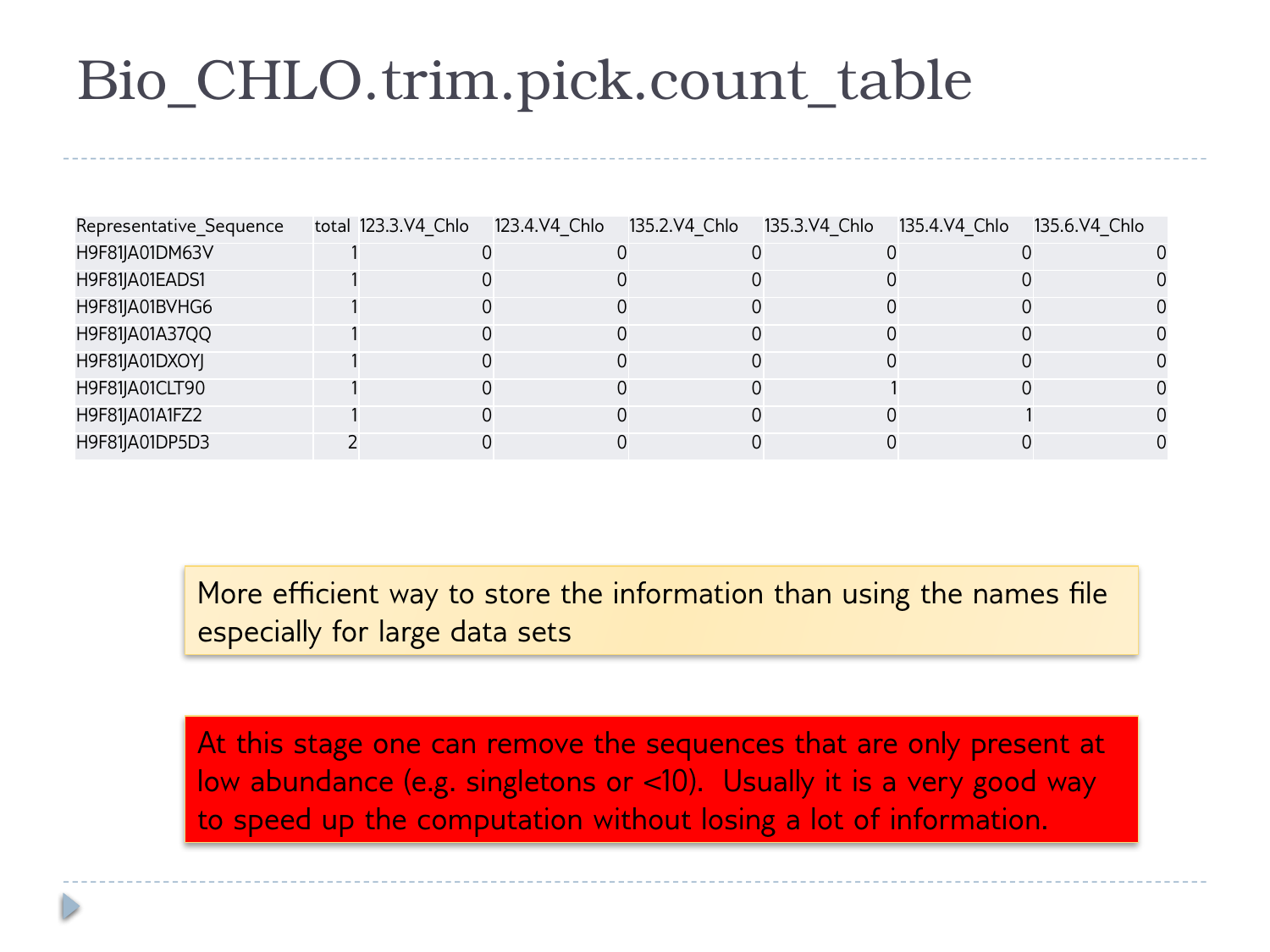

# Bio_CHLO.trim.pick.count_table
| Representative\_Sequence | total | 123.3.V4\_Chlo | 123.4.V4\_Chlo | 135.2.V4\_Chlo | 135.3.V4\_Chlo | 135.4.V4\_Chlo | 135.6.V4\_Chlo |
| --- | --- | --- | --- | --- | --- | --- | --- |
| H9F81JA01DM63V | 1 | 0 | 0 | 0 | 0 | 0 | 0 |
| H9F81JA01EADS1 | 1 | 0 | 0 | 0 | 0 | 0 | 0 |
| H9F81JA01BVHG6 | 1 | 0 | 0 | 0 | 0 | 0 | 0 |
| H9F81JA01A37QQ | 1 | 0 | 0 | 0 | 0 | 0 | 0 |
| H9F81JA01DXOYJ | 1 | 0 | 0 | 0 | 0 | 0 | 0 |
| H9F81JA01CLT90 | 1 | 0 | 0 | 0 | 1 | 0 | 0 |
| H9F81JA01A1FZ2 | 1 | 0 | 0 | 0 | 0 | 1 | 0 |
| H9F81JA01DP5D3 | 2 | 0 | 0 | 0 | 0 | 0 | 0 |
More efficient way to store the information than using the names file especially for large data sets
At this stage one can remove the sequences that are only present at low abundance (e.g. singletons or <10).  Usually it is a very good way to speed up the computation without losing a lot of information.